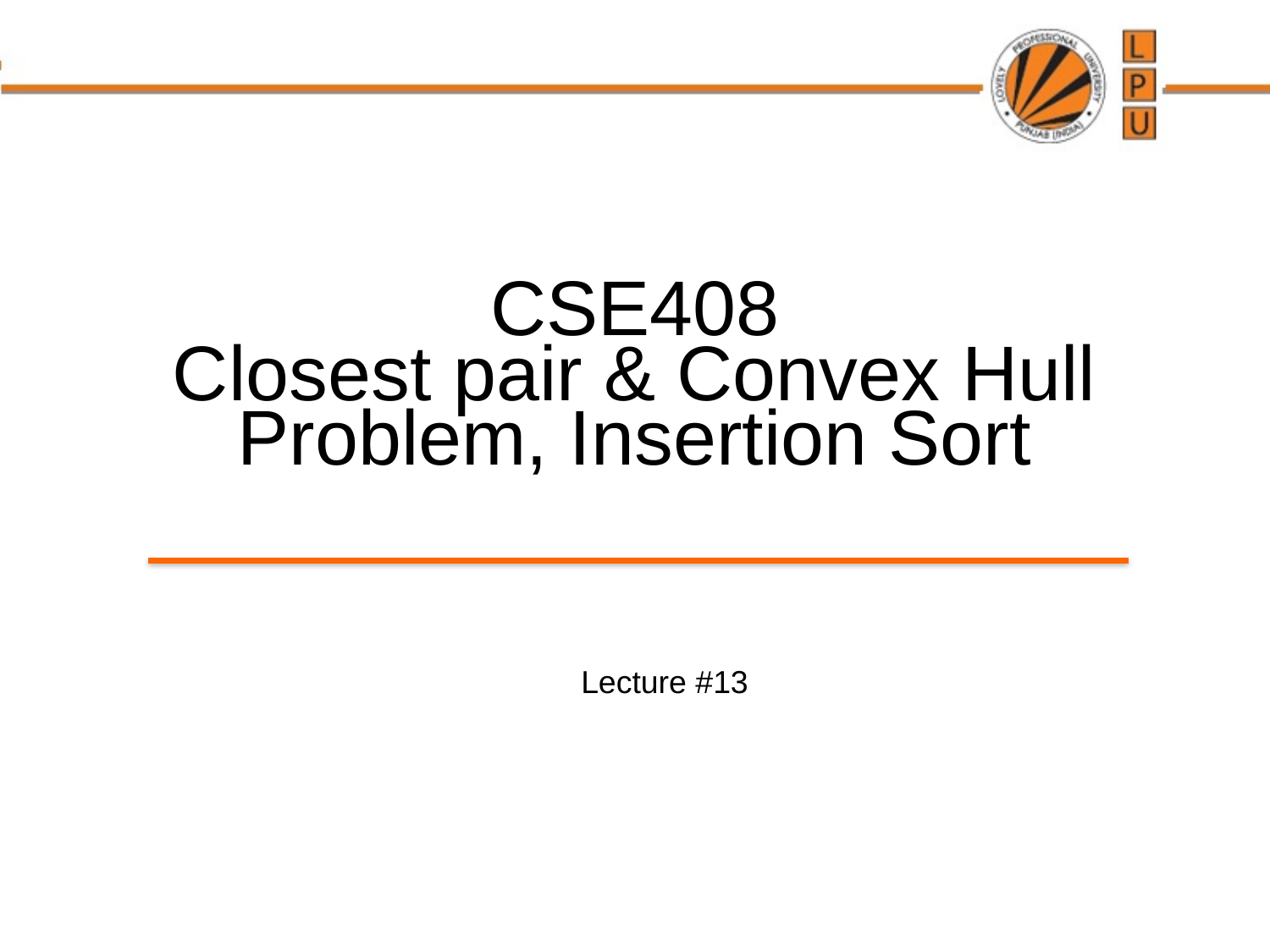

# CSE408 Closest pair & Convex Hull Problem, Insertion Sort

Lecture #13